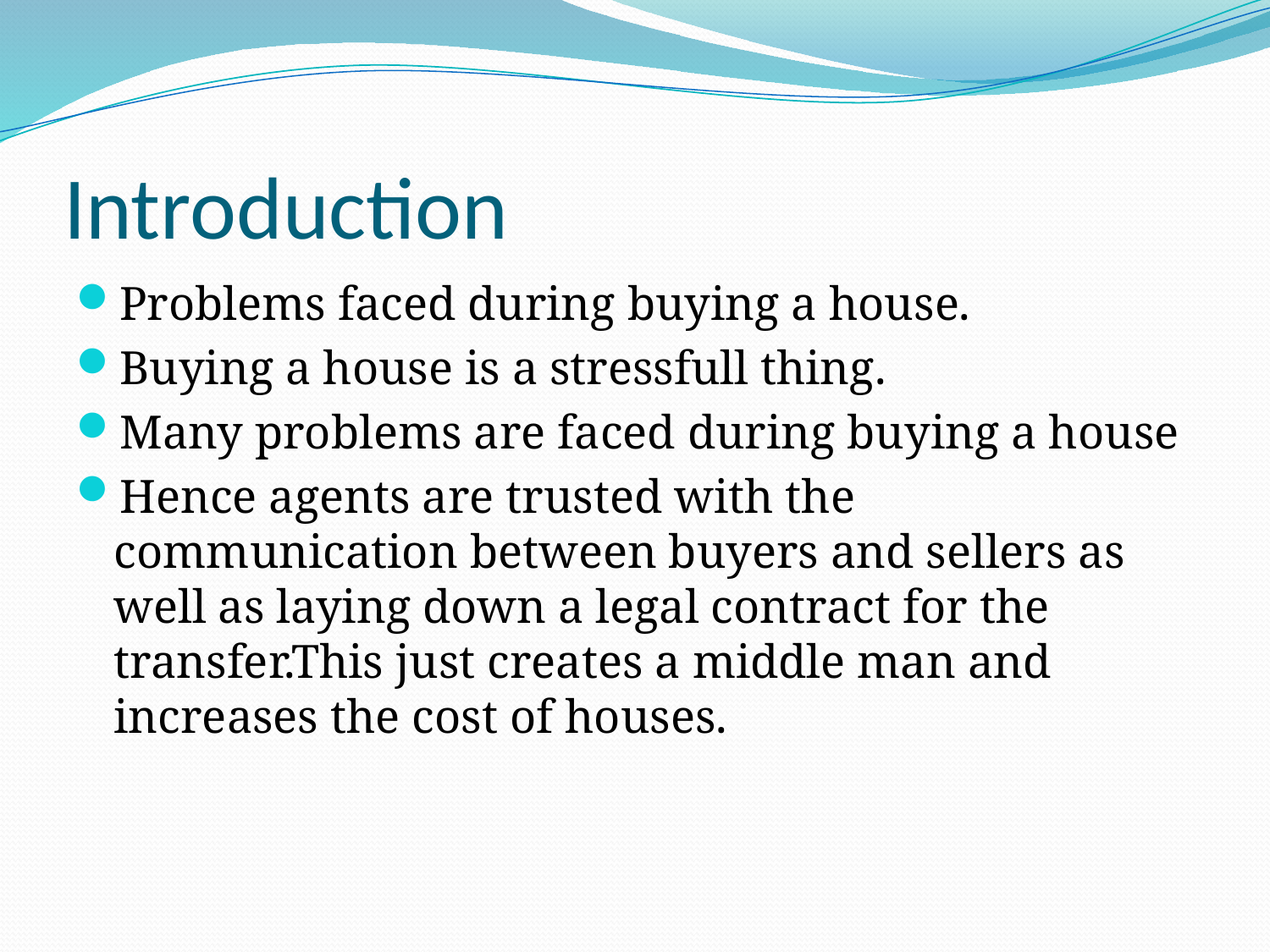

# Introduction
Problems faced during buying a house.
Buying a house is a stressfull thing.
Many problems are faced during buying a house
Hence agents are trusted with the communication between buyers and sellers as well as laying down a legal contract for the transfer.This just creates a middle man and increases the cost of houses.